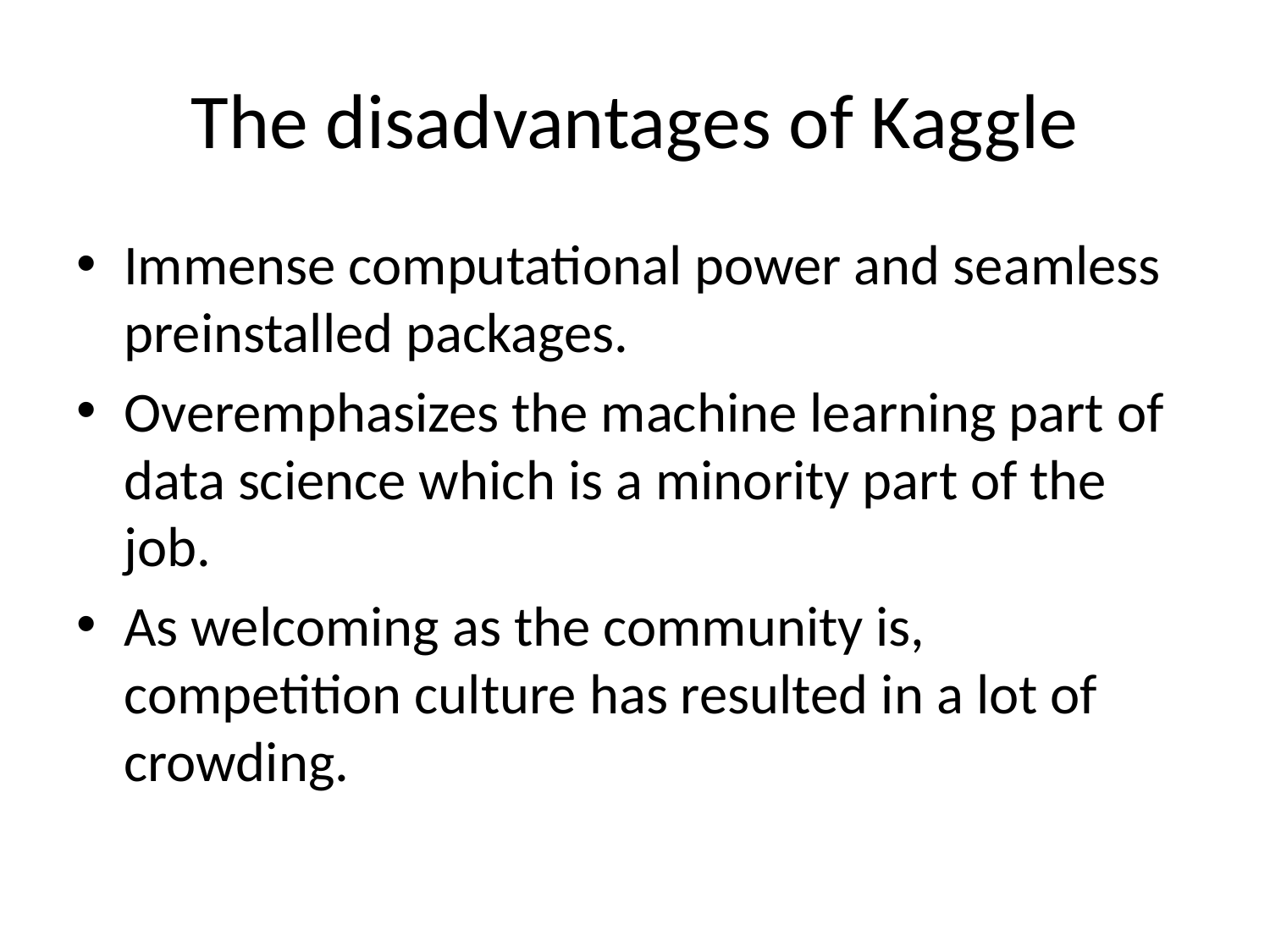

# The disadvantages of Kaggle
Immense computational power and seamless preinstalled packages.
Overemphasizes the machine learning part of data science which is a minority part of the job.
As welcoming as the community is, competition culture has resulted in a lot of crowding.